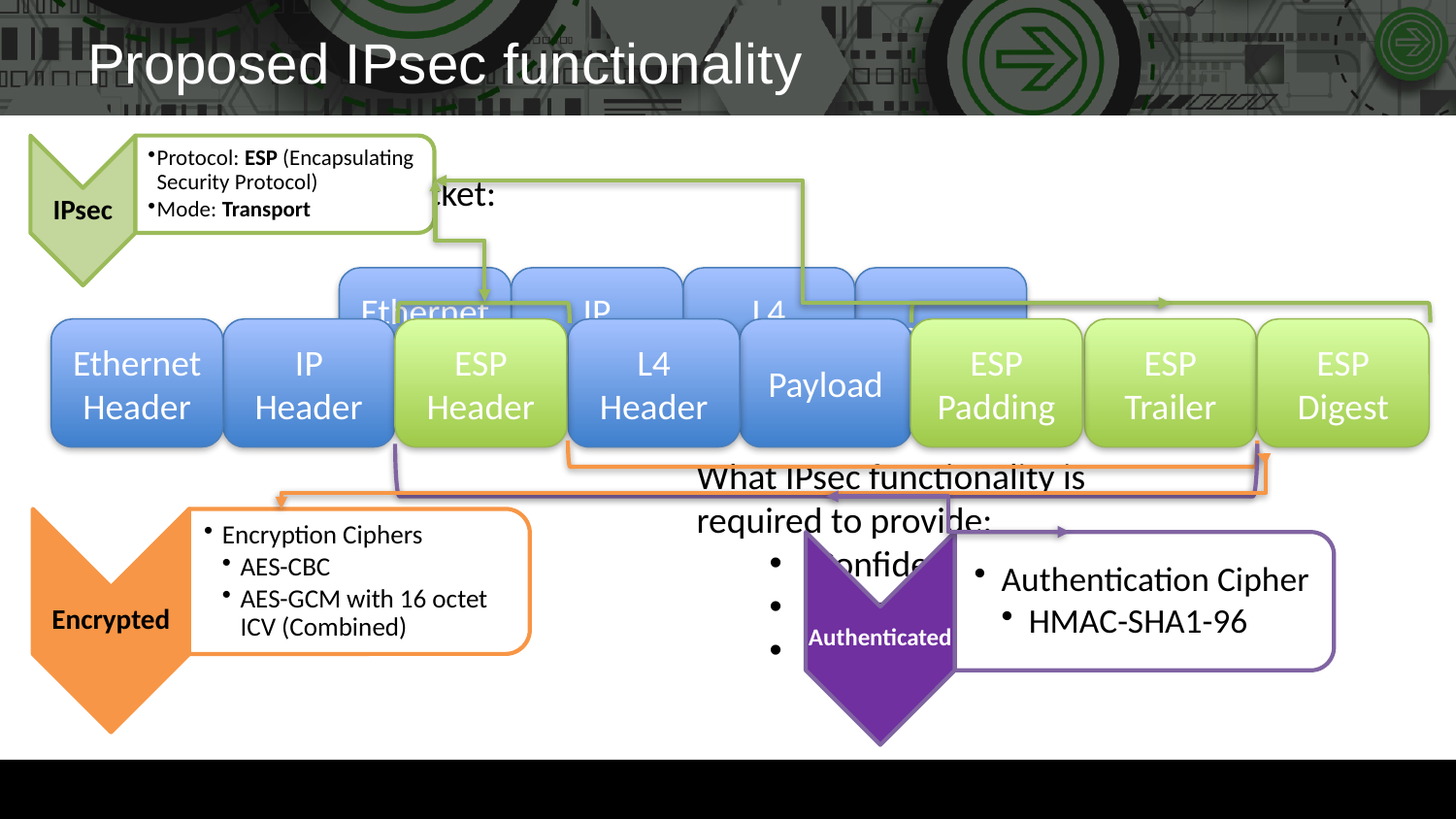

# Proposed IPsec functionality

IPsec
Protocol: ESP (Encapsulating Security Protocol)
Mode: Transport
Given standard IPv4 packet:

Ethernet Header
L4 Header
IP Header
Payload
ESP Trailer
ESP Digest
ESP Header
Ethernet Header
IP Header
L4 Header
Payload
ESP Padding
What IPsec functionality is required to provide:
Confidentiality
Integrity
Authenticity
Encrypted
Encryption Ciphers
AES-CBC
AES-GCM with 16 octet ICV (Combined)
Authenticated
Authentication Cipher
HMAC-SHA1-96
Encrypted